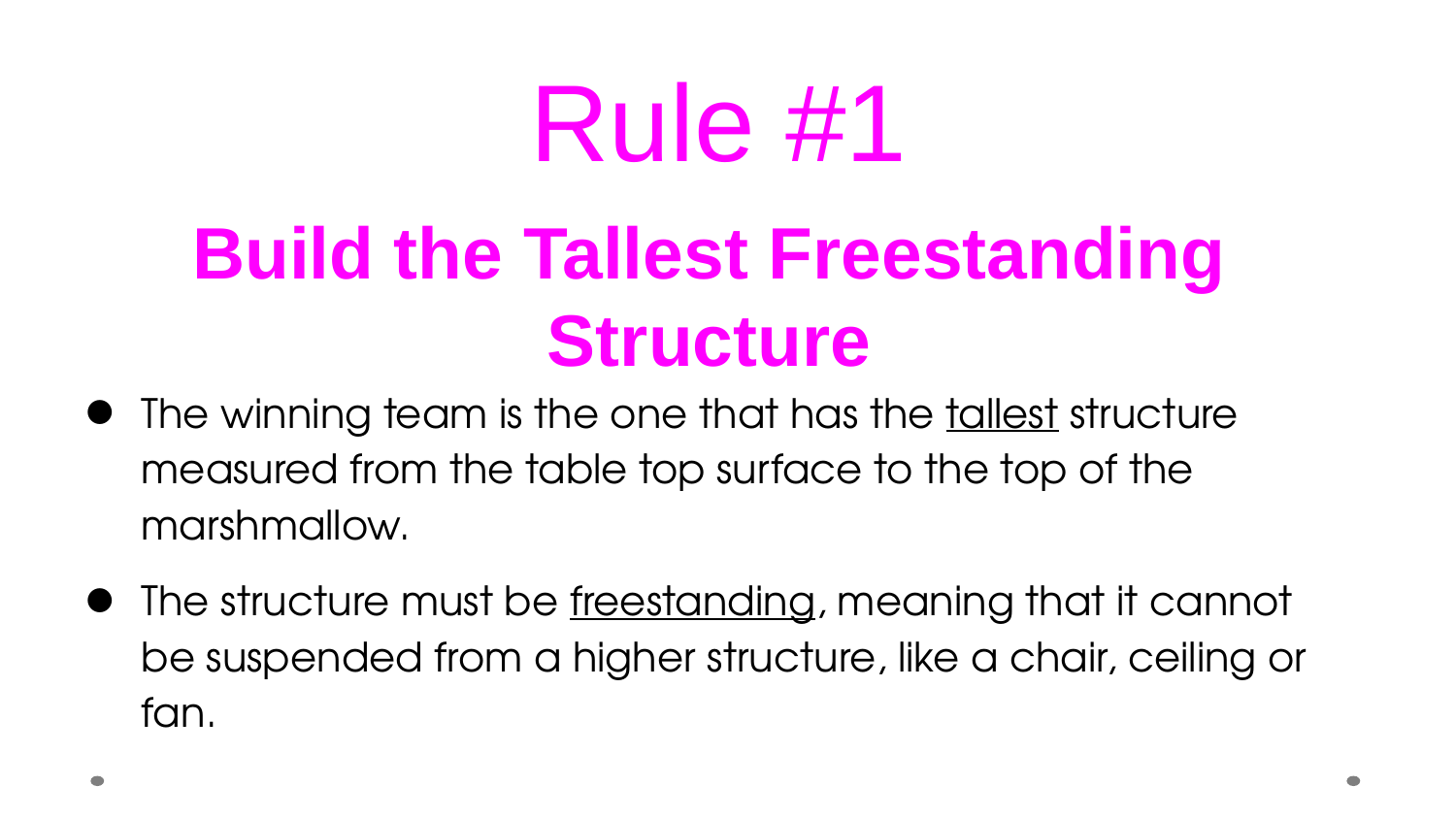

# Rule #1
Build the Tallest Freestanding Structure
The winning team is the one that has the tallest structure measured from the table top surface to the top of the marshmallow.
The structure must be freestanding, meaning that it cannot be suspended from a higher structure, like a chair, ceiling or fan.